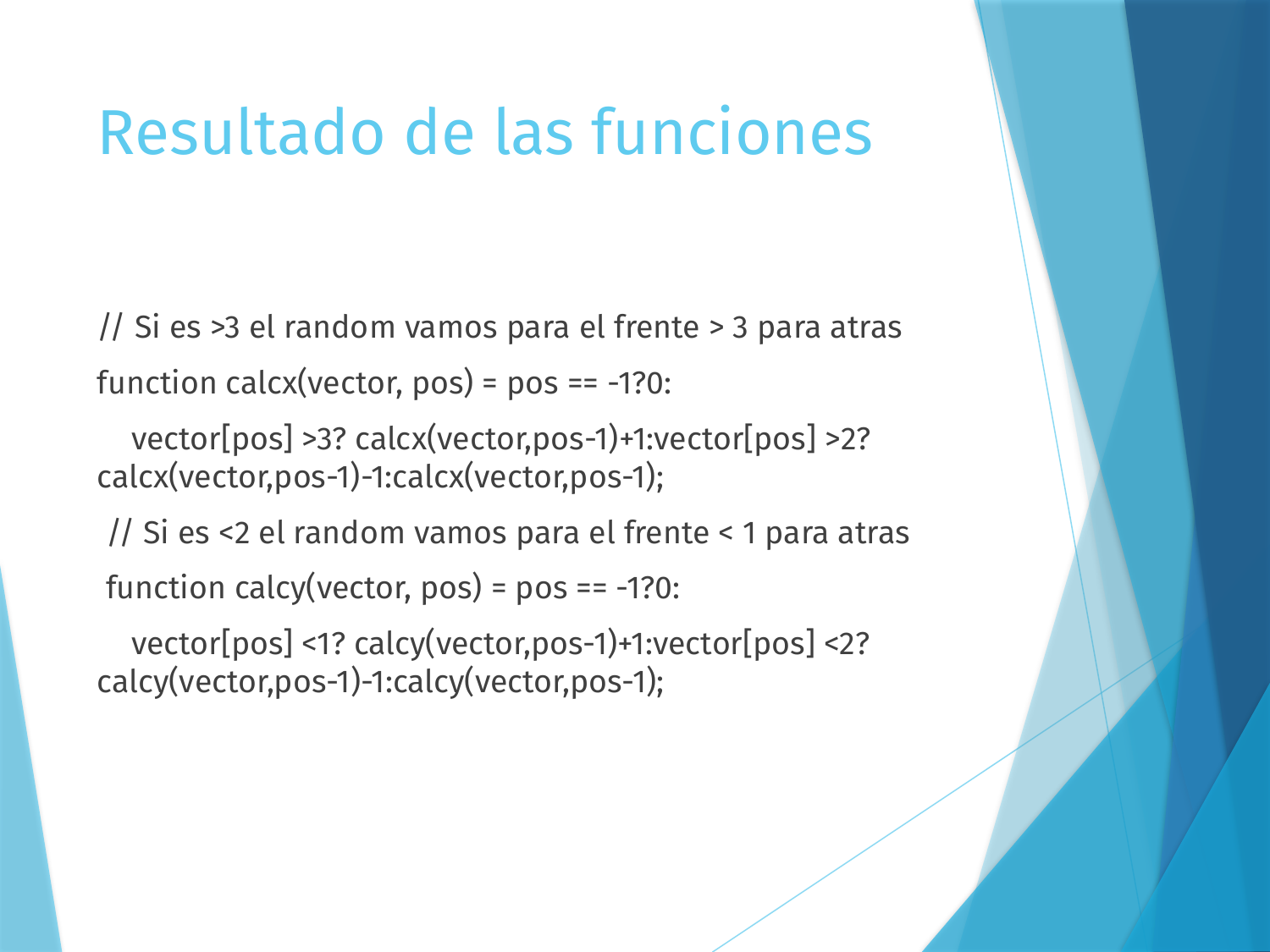

# Resultado de las funciones
// Si es >3 el random vamos para el frente > 3 para atras
function calcx(vector, pos) = pos == -1?0:
    vector[pos] >3? calcx(vector,pos-1)+1:vector[pos] >2?calcx(vector,pos-1)-1:calcx(vector,pos-1);
 // Si es <2 el random vamos para el frente < 1 para atras
 function calcy(vector, pos) = pos == -1?0:
    vector[pos] <1? calcy(vector,pos-1)+1:vector[pos] <2?calcy(vector,pos-1)-1:calcy(vector,pos-1);